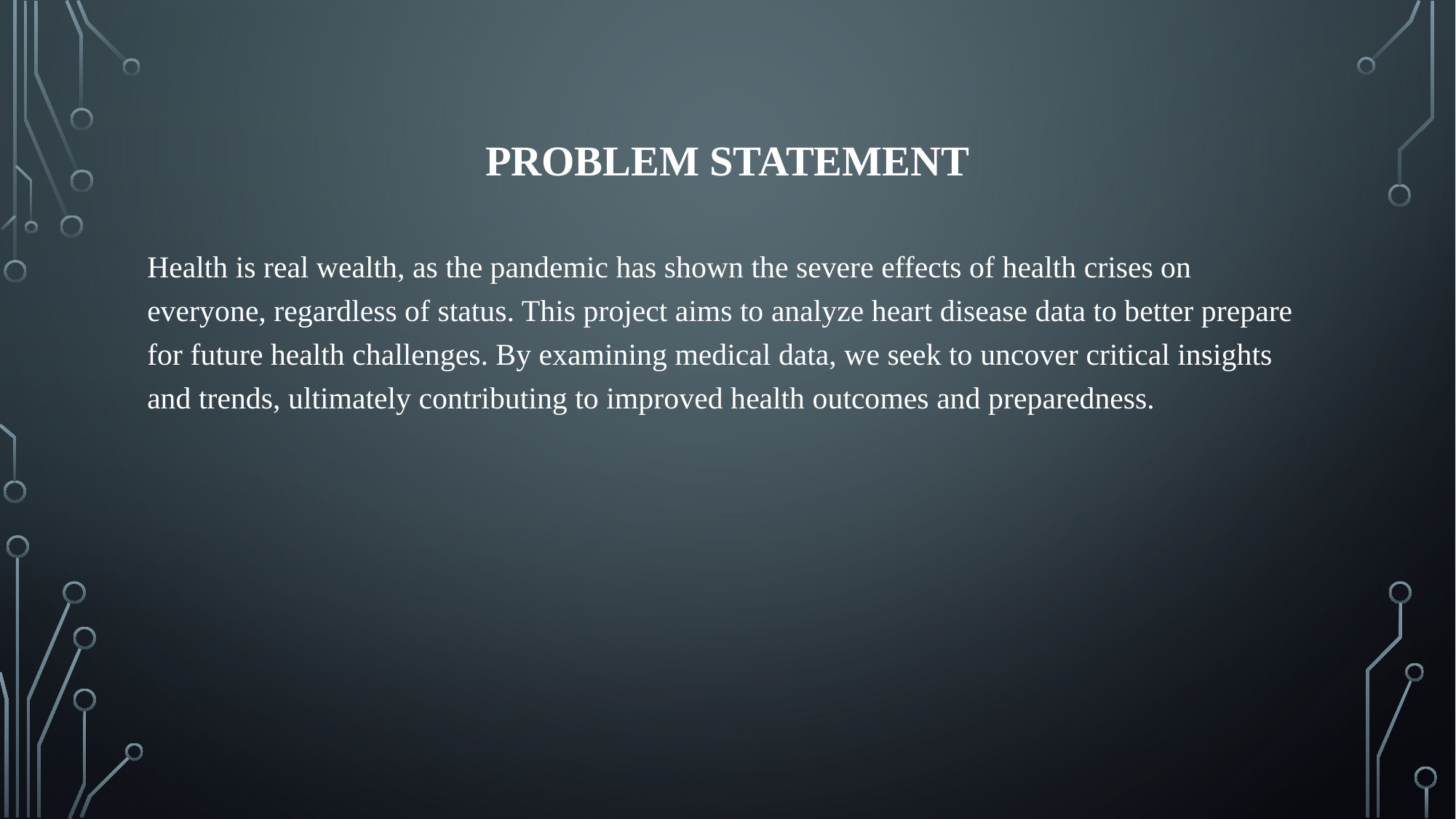

# Problem statement
Health is real wealth, as the pandemic has shown the severe effects of health crises on everyone, regardless of status. This project aims to analyze heart disease data to better prepare for future health challenges. By examining medical data, we seek to uncover critical insights and trends, ultimately contributing to improved health outcomes and preparedness.